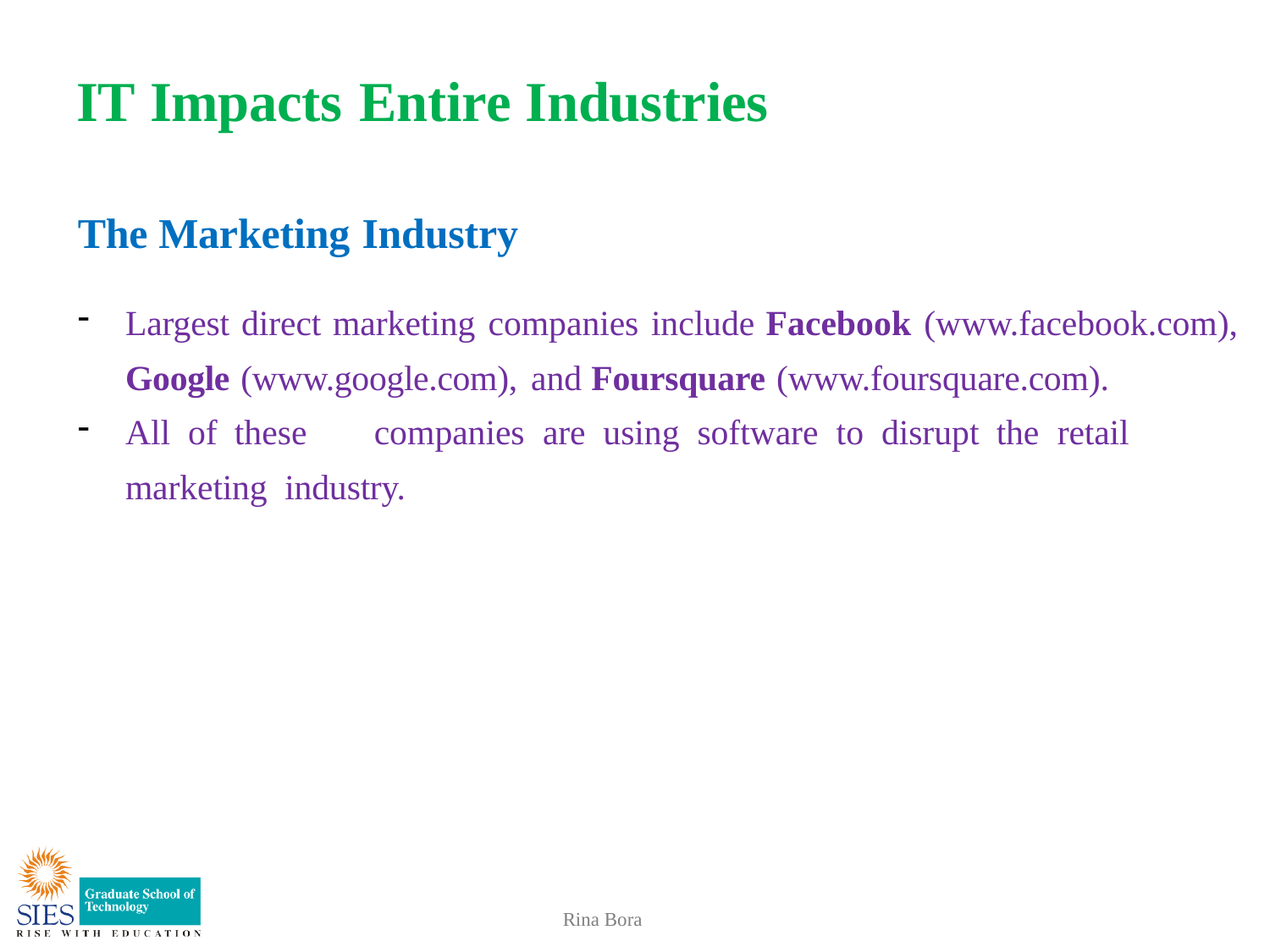

# IT Impacts Entire Industries
The Marketing Industry

Largest direct marketing companies include Facebook (www.facebook.com),
Google (www.google.com), and Foursquare (www.foursquare.com).
All of these	companies	are using	software  to disrupt	the	retail marketing  industry.